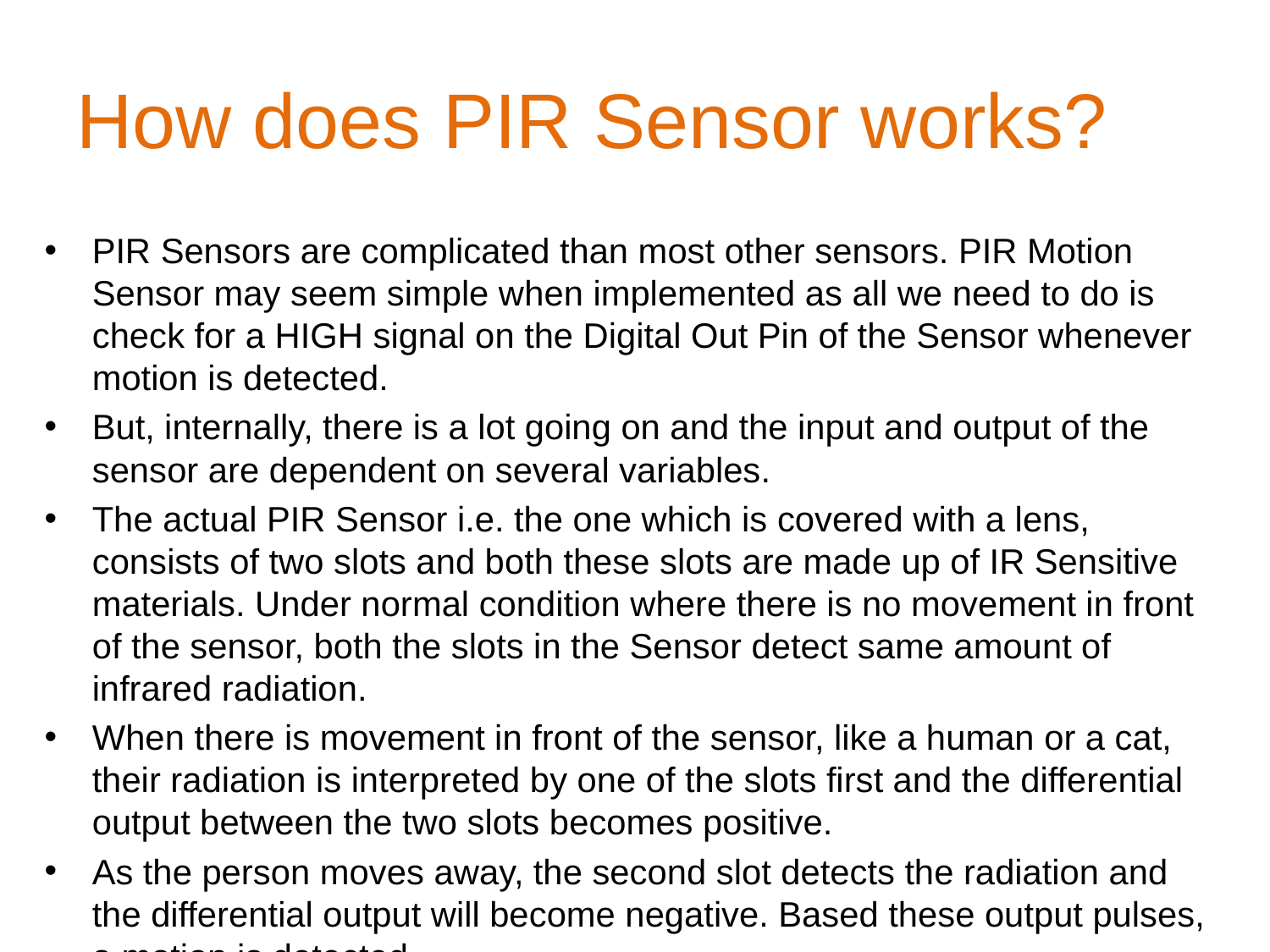

# How does PIR Sensor works?
PIR Sensors are complicated than most other sensors. PIR Motion Sensor may seem simple when implemented as all we need to do is check for a HIGH signal on the Digital Out Pin of the Sensor whenever motion is detected.
But, internally, there is a lot going on and the input and output of the sensor are dependent on several variables.
The actual PIR Sensor i.e. the one which is covered with a lens, consists of two slots and both these slots are made up of IR Sensitive materials. Under normal condition where there is no movement in front of the sensor, both the slots in the Sensor detect same amount of infrared radiation.
When there is movement in front of the sensor, like a human or a cat, their radiation is interpreted by one of the slots first and the differential output between the two slots becomes positive.
As the person moves away, the second slot detects the radiation and the differential output will become negative. Based these output pulses, a motion is detected.